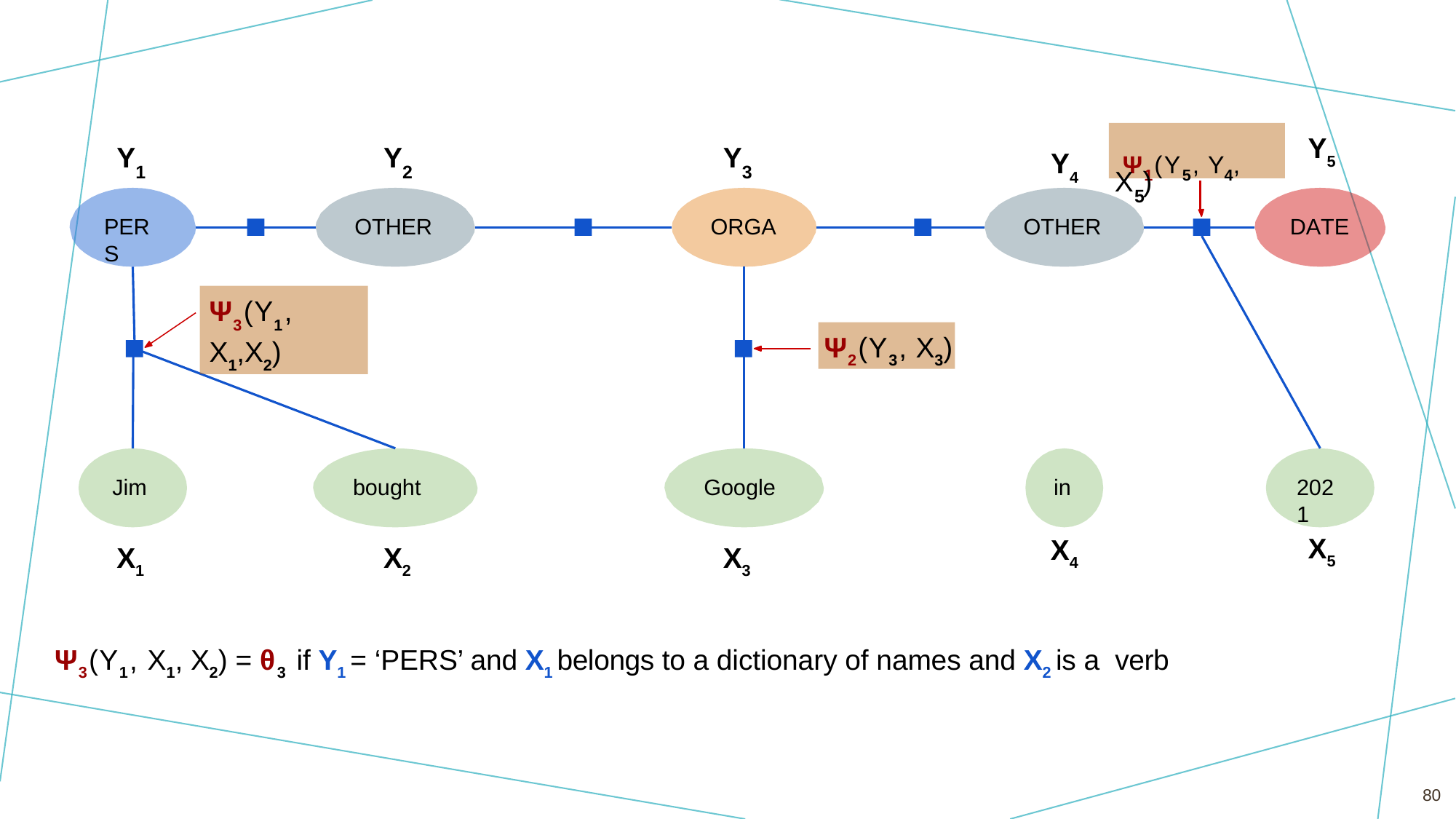

Y5
Y4	Ψ1(Y5, Y4,
Y
Y
Y
1
2
3
X )

5

PERS
ORGA
OTHER
OTHER
DATE

Ψ3(Y1, X1,X2)

Ψ2(Y3, X3)

Google
2021
Jim
bought
in
X5
X4
X1
X2
X3
Ψ3(Y1, X1, X2) = θ3 if Y1 = ‘PERS’ and X1 belongs to a dictionary of names and X2 is a verb
80